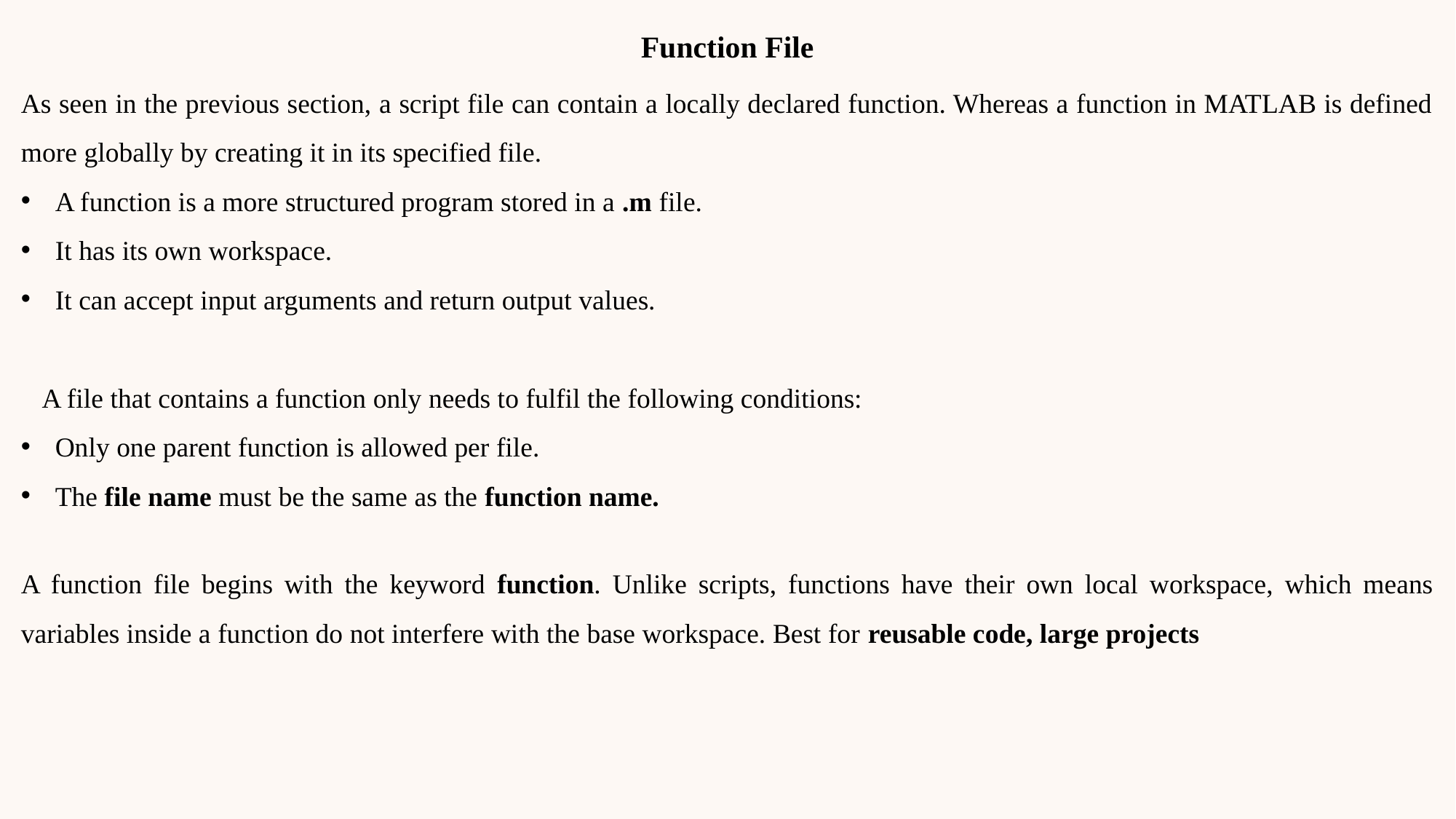

Function File
As seen in the previous section, a script file can contain a locally declared function. Whereas a function in MATLAB is defined more globally by creating it in its specified file.
A function is a more structured program stored in a .m file.
It has its own workspace.
It can accept input arguments and return output values.

   A file that contains a function only needs to fulfil the following conditions:
Only one parent function is allowed per file.
The file name must be the same as the function name.
A function file begins with the keyword function. Unlike scripts, functions have their own local workspace, which means variables inside a function do not interfere with the base workspace. Best for reusable code, large projects